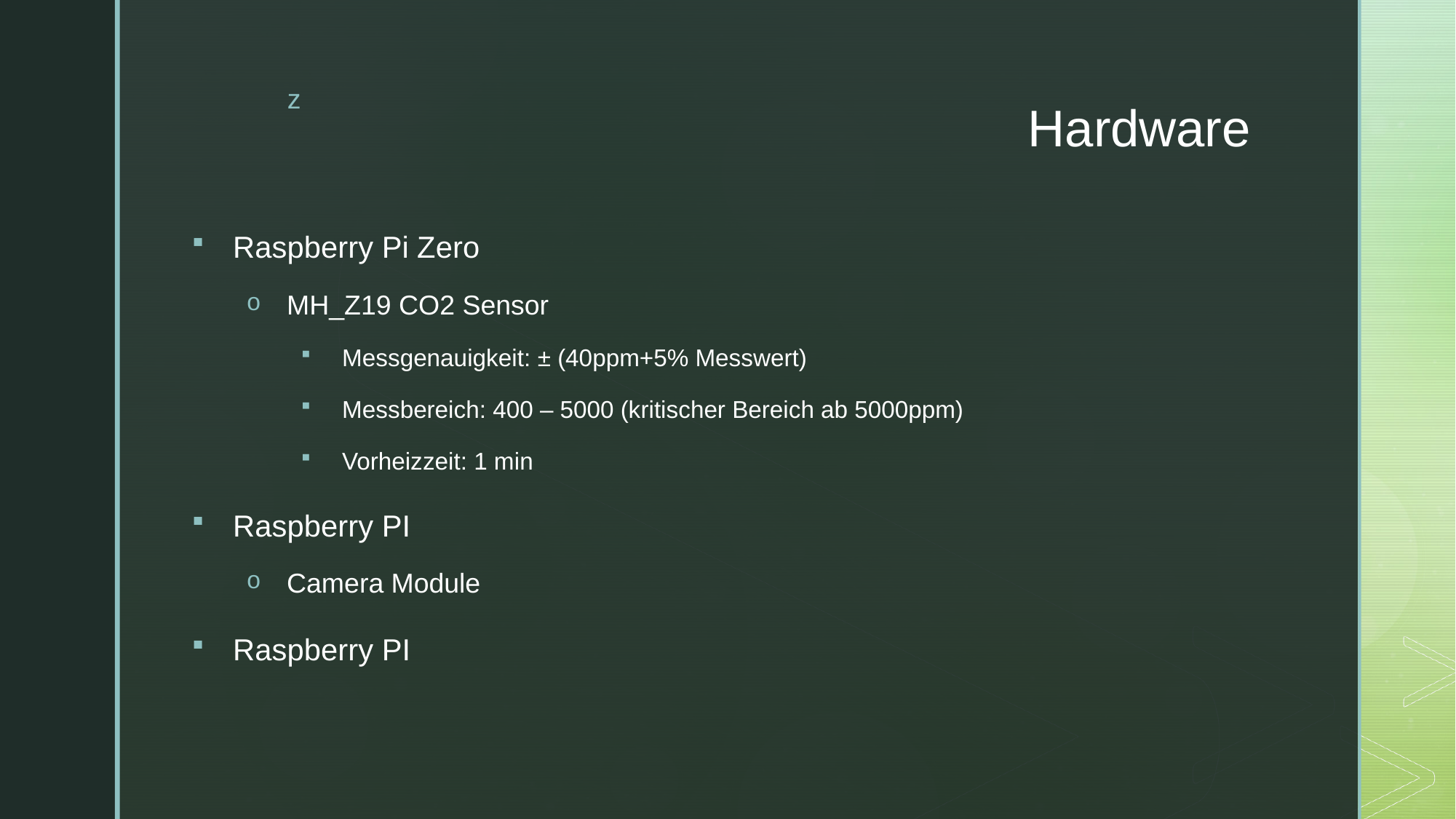

# Hardware
Raspberry Pi Zero
MH_Z19 CO2 Sensor
Messgenauigkeit: ± (40ppm+5% Messwert)
Messbereich: 400 – 5000 (kritischer Bereich ab 5000ppm)
Vorheizzeit: 1 min
Raspberry PI
Camera Module
Raspberry PI